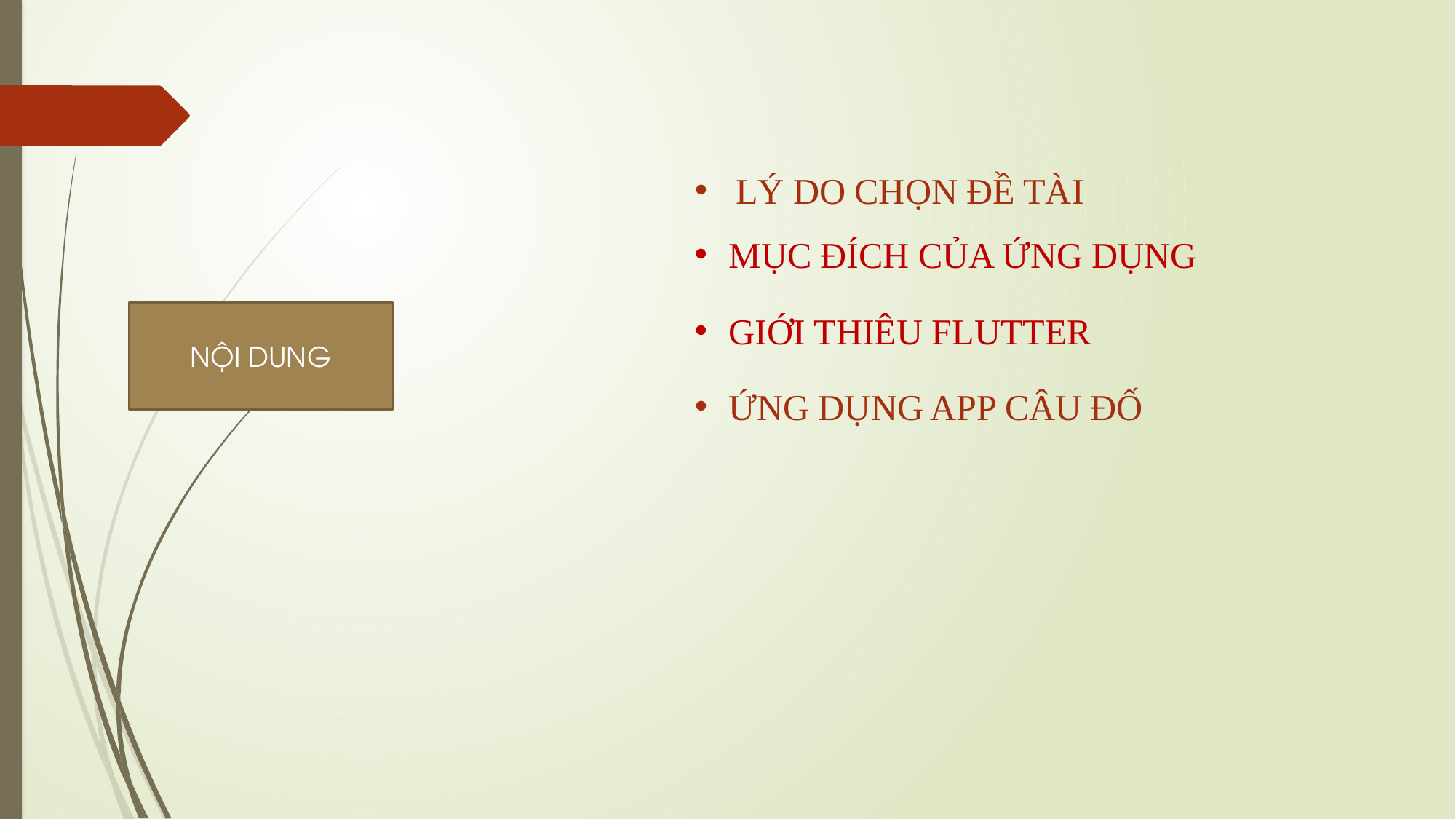

# LÝ DO CHỌN ĐỀ TÀI

MỤC ĐÍCH CỦA ỨNG DỤNG
NỘI DUNG
GIỚI THIÊU FLUTTER
ỨNG DỤNG APP CÂU ĐỐ